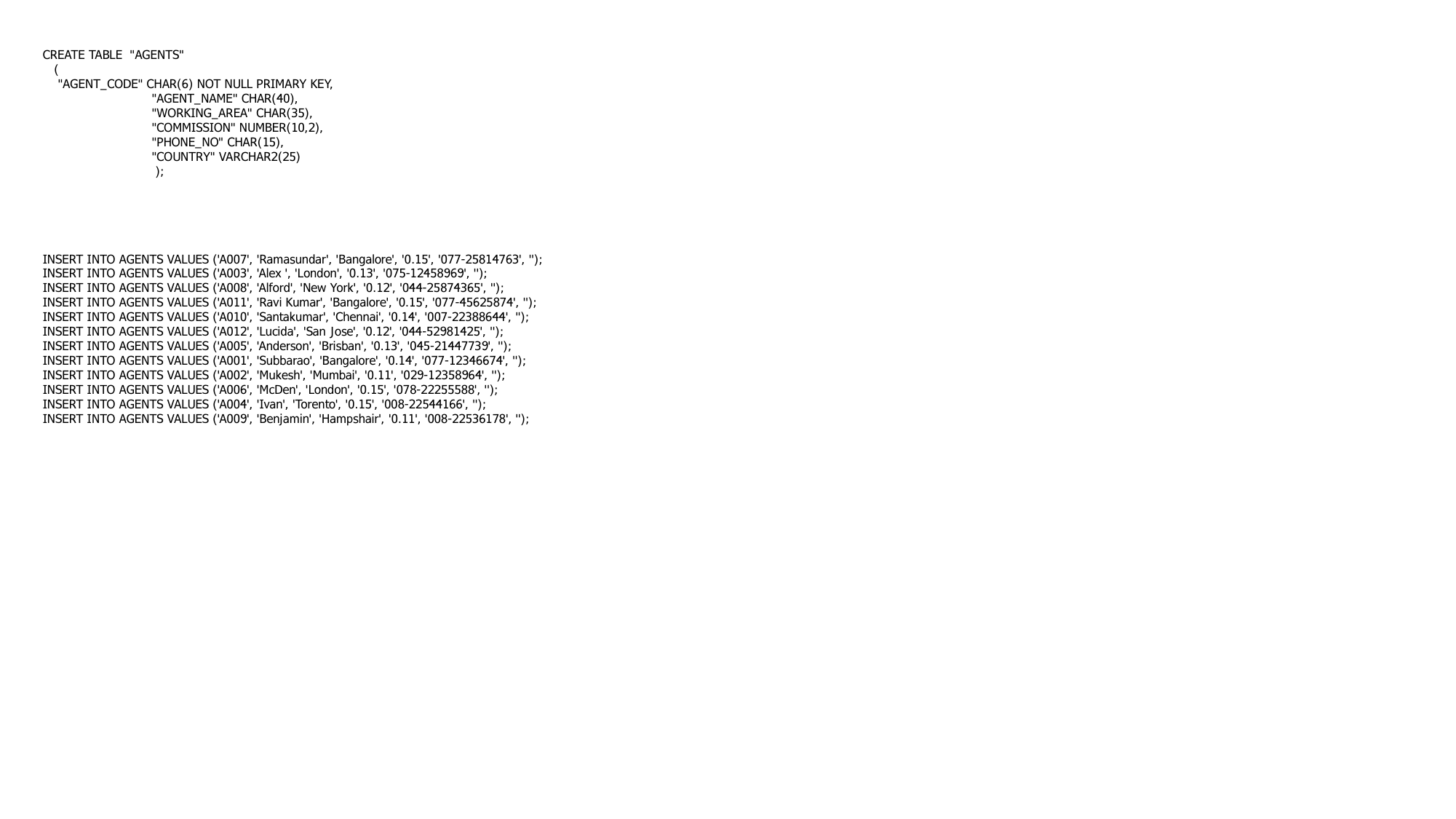

CREATE TABLE  "AGENTS"
   (
    "AGENT_CODE" CHAR(6) NOT NULL PRIMARY KEY,
	"AGENT_NAME" CHAR(40),
	"WORKING_AREA" CHAR(35),
	"COMMISSION" NUMBER(10,2),
	"PHONE_NO" CHAR(15),
	"COUNTRY" VARCHAR2(25)
	 );
INSERT INTO AGENTS VALUES ('A007', 'Ramasundar', 'Bangalore', '0.15', '077-25814763', '');
INSERT INTO AGENTS VALUES ('A003', 'Alex ', 'London', '0.13', '075-12458969', '');
INSERT INTO AGENTS VALUES ('A008', 'Alford', 'New York', '0.12', '044-25874365', '');
INSERT INTO AGENTS VALUES ('A011', 'Ravi Kumar', 'Bangalore', '0.15', '077-45625874', '');
INSERT INTO AGENTS VALUES ('A010', 'Santakumar', 'Chennai', '0.14', '007-22388644', '');
INSERT INTO AGENTS VALUES ('A012', 'Lucida', 'San Jose', '0.12', '044-52981425', '');
INSERT INTO AGENTS VALUES ('A005', 'Anderson', 'Brisban', '0.13', '045-21447739', '');
INSERT INTO AGENTS VALUES ('A001', 'Subbarao', 'Bangalore', '0.14', '077-12346674', '');
INSERT INTO AGENTS VALUES ('A002', 'Mukesh', 'Mumbai', '0.11', '029-12358964', '');
INSERT INTO AGENTS VALUES ('A006', 'McDen', 'London', '0.15', '078-22255588', '');
INSERT INTO AGENTS VALUES ('A004', 'Ivan', 'Torento', '0.15', '008-22544166', '');
INSERT INTO AGENTS VALUES ('A009', 'Benjamin', 'Hampshair', '0.11', '008-22536178', '');